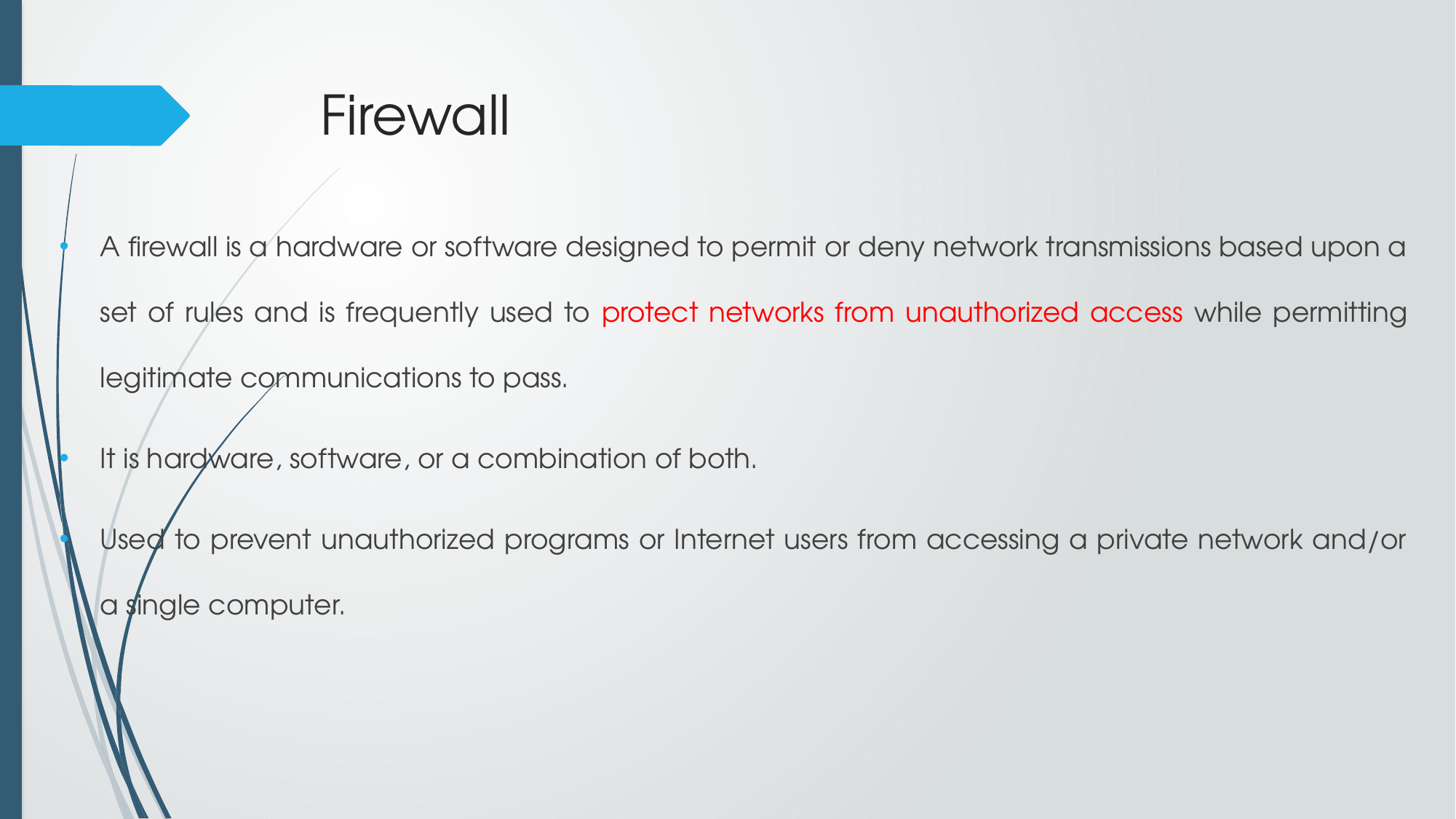

# Firewall
A firewall is a hardware or software designed to permit or deny network transmissions based upon a set of rules and is frequently used to protect networks from unauthorized access while permitting legitimate communications to pass.
It is hardware, software, or a combination of both.
Used to prevent unauthorized programs or Internet users from accessing a private network and/or a single computer.